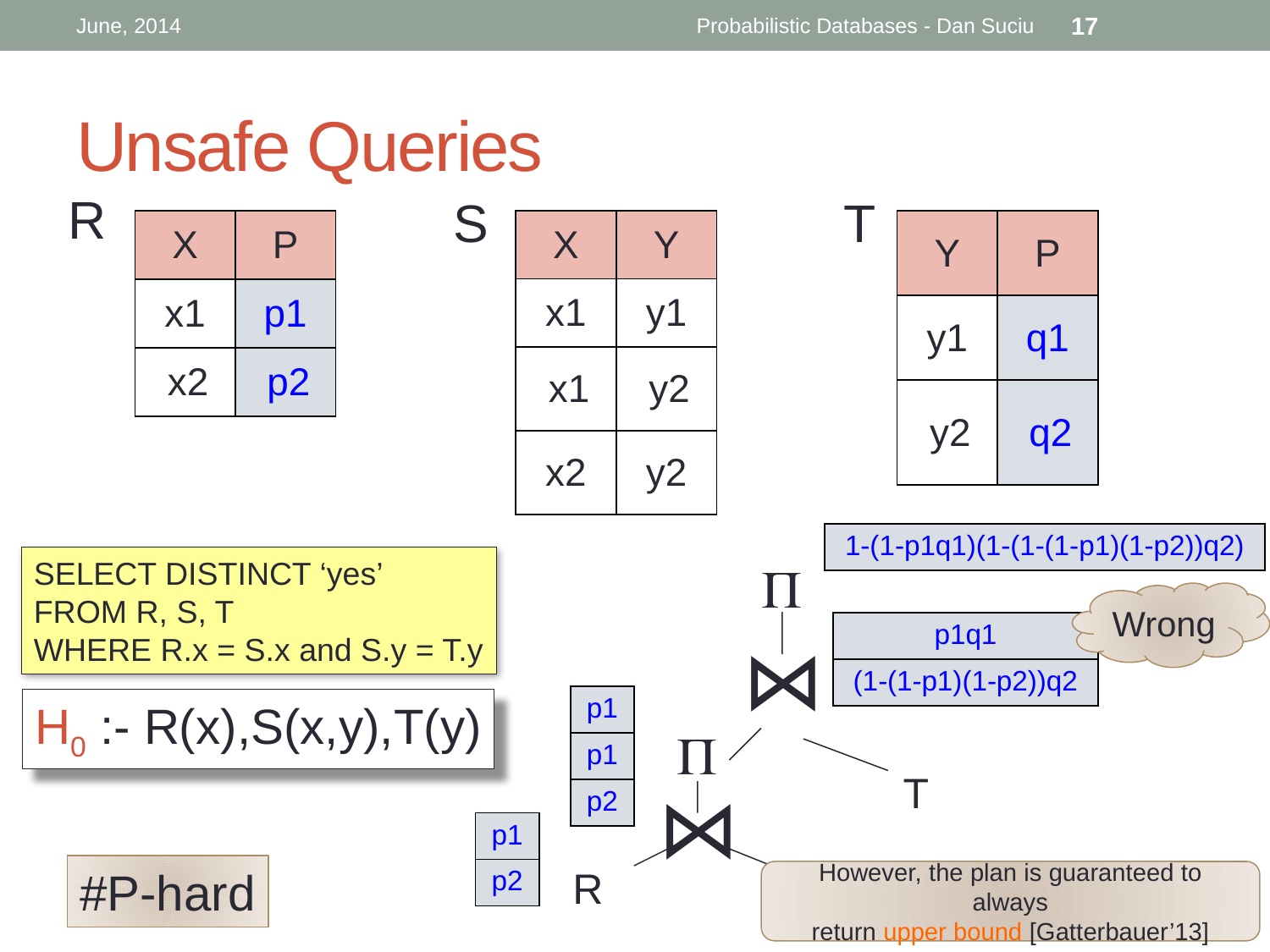

June, 2014
Probabilistic Databases - Dan Suciu
17
# Unsafe Queries
R
T
S
| X | P |
| --- | --- |
| x1 | p1 |
| x2 | p2 |
| X | Y |
| --- | --- |
| x1 | y1 |
| x1 | y2 |
| x2 | y2 |
| Y | P |
| --- | --- |
| y1 | q1 |
| y2 | q2 |
| 1-(1-p1q1)(1-(1-(1-p1)(1-p2))q2) |
| --- |
SELECT DISTINCT ‘yes’
FROM R, S, T
WHERE R.x = S.x and S.y = T.y
H0 :- R(x),S(x,y),T(y)
Π

⋈
Π

T
⋈

R
S
Wrong
| p1q1 |
| --- |
| (1-(1-p1)(1-p2))q2 |
| p1 |
| --- |
| p1 |
| p2 |
| p1 |
| --- |
| p2 |
#P-hard
However, the plan is guaranteed to always
return upper bound [Gatterbauer’13]